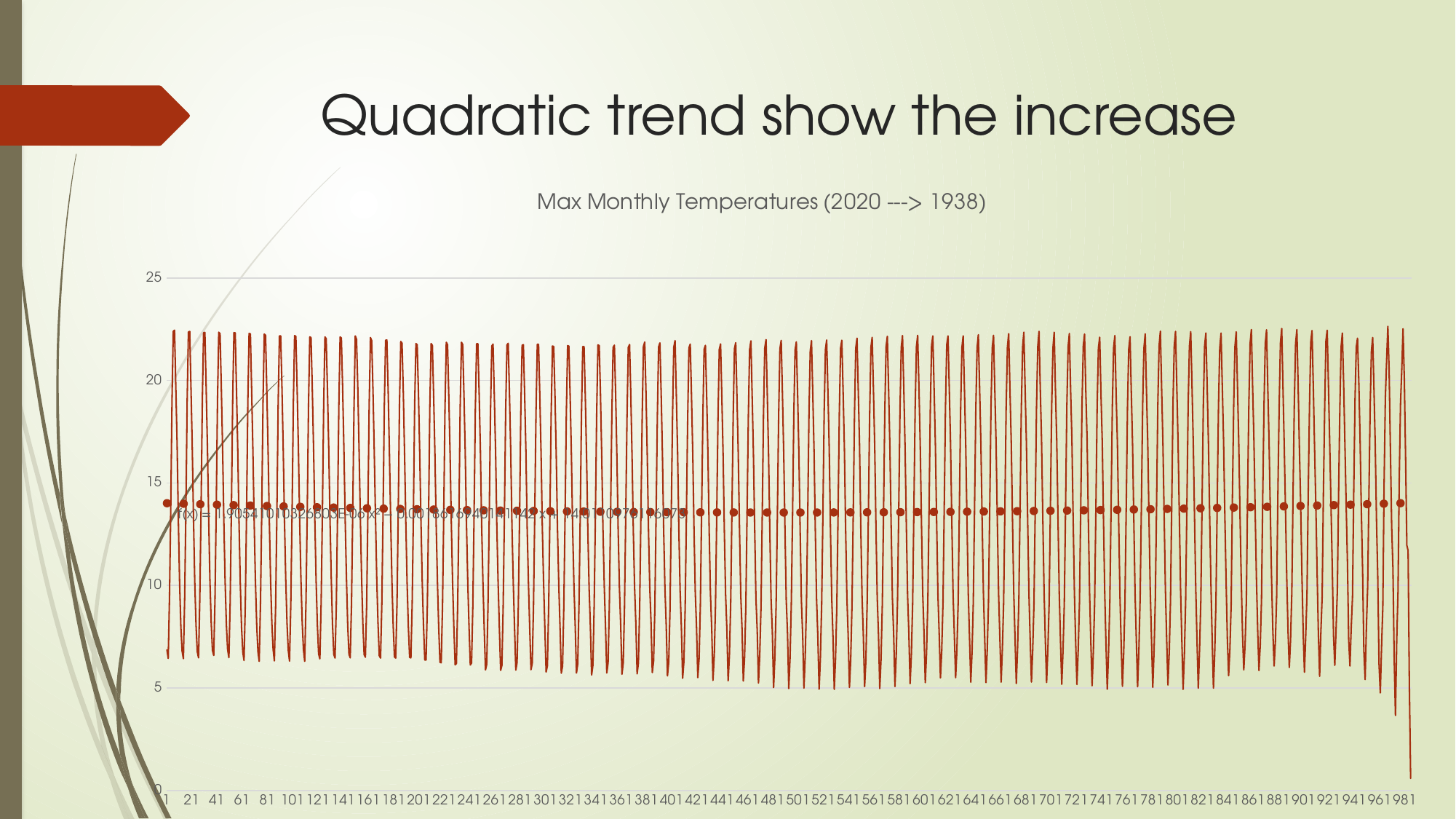

# Quadratic trend show the increase

### Chart: Max Monthly Temperatures (2020 ---> 1938)

| Category |  |
|---|---|